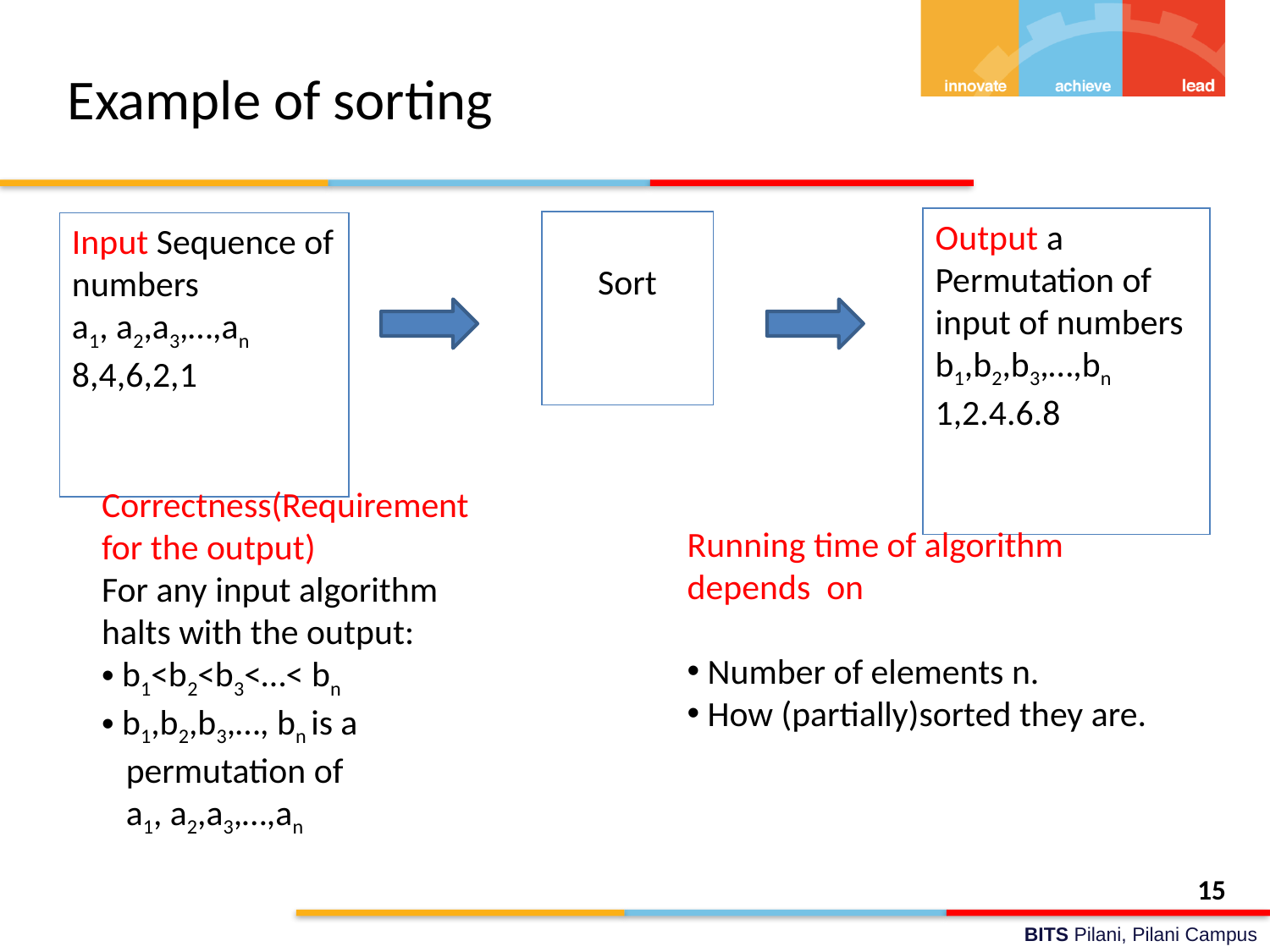

# Example of sorting
Output a Permutation of input of numbers
b1,b2,b3,…,bn
1,2.4.6.8

Input Sequence of numbers
a1, a2,a3,…,an
8,4,6,2,1

Sort

Correctness(Requirement for the output)
For any input algorithm halts with the output:
 b1<b2<b3<…< bn
 b1,b2,b3,…, bn is a
   permutation of
   a1, a2,a3,…,an

Running time of algorithm depends  on

 Number of elements n.
 How (partially)sorted they are.

15